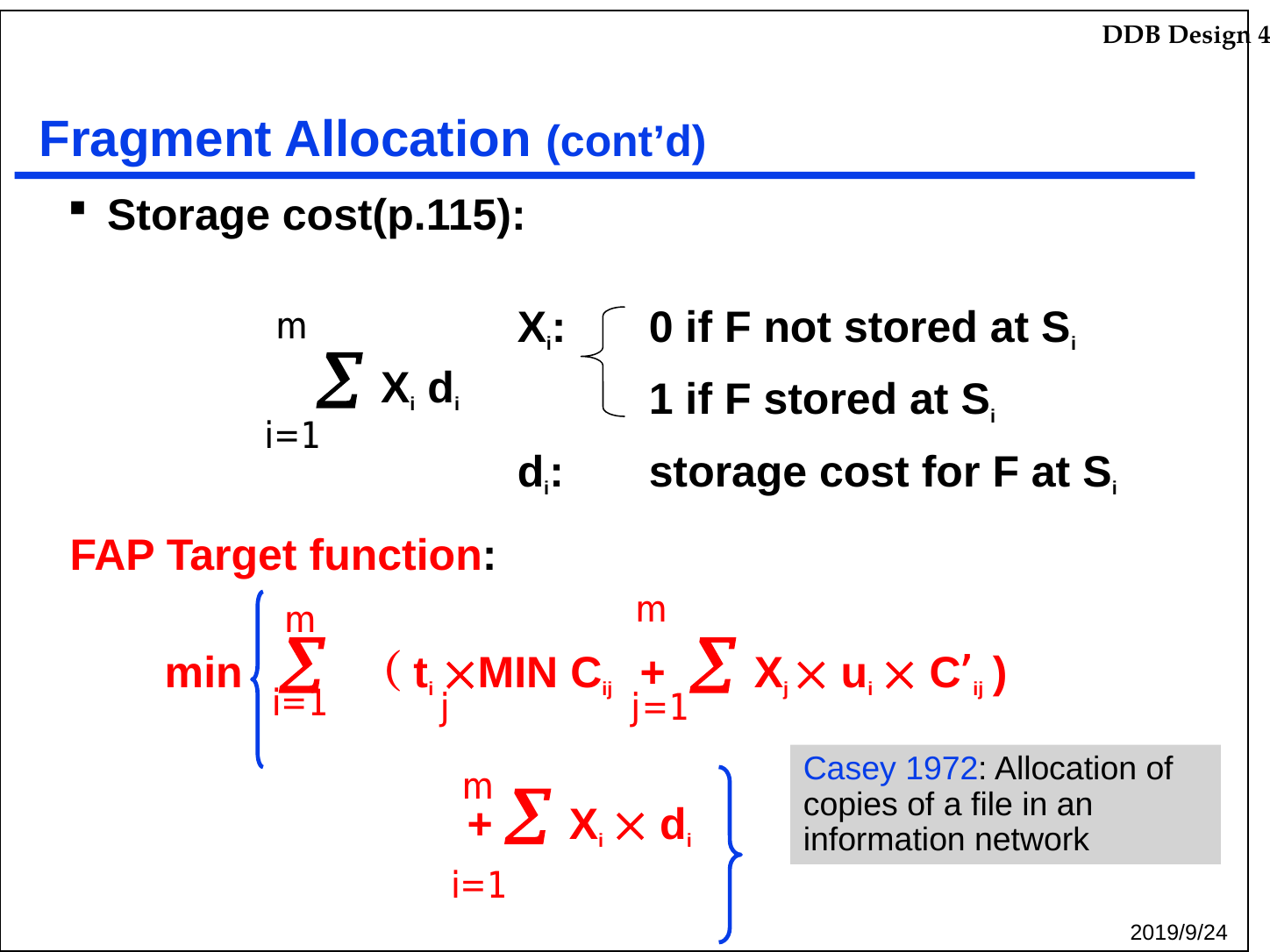

# Fragment Allocation (cont’d)
Storage cost(p.115):
m
Xi:	0 if F not stored at Si
	1 if F stored at Si
di:  	storage cost for F at Si

		 ∑ Xi di
i=1
FAP Target function:
m
m

min   ∑ （ti ×MIN Cij  +  ∑ Xj × ui × C’ij )

			+ ∑ Xi × di
i=1
j
j=1
m

i=1
Casey 1972: Allocation of copies of a file in an information network